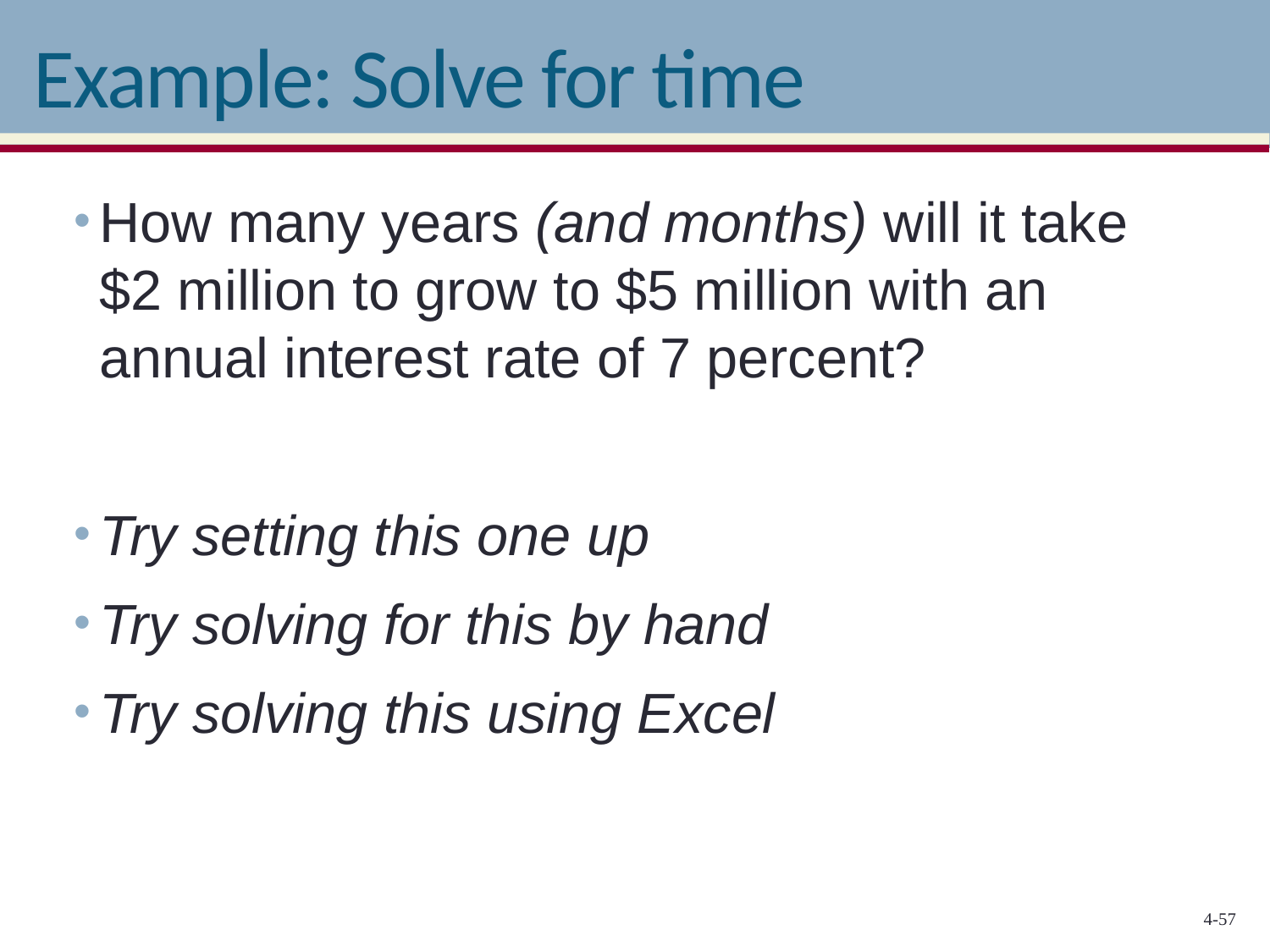

# Example: Solve for time
How many years (and months) will it take $2 million to grow to $5 million with an annual interest rate of 7 percent?

Try setting this one up
Try solving for this by hand
Try solving this using Excel